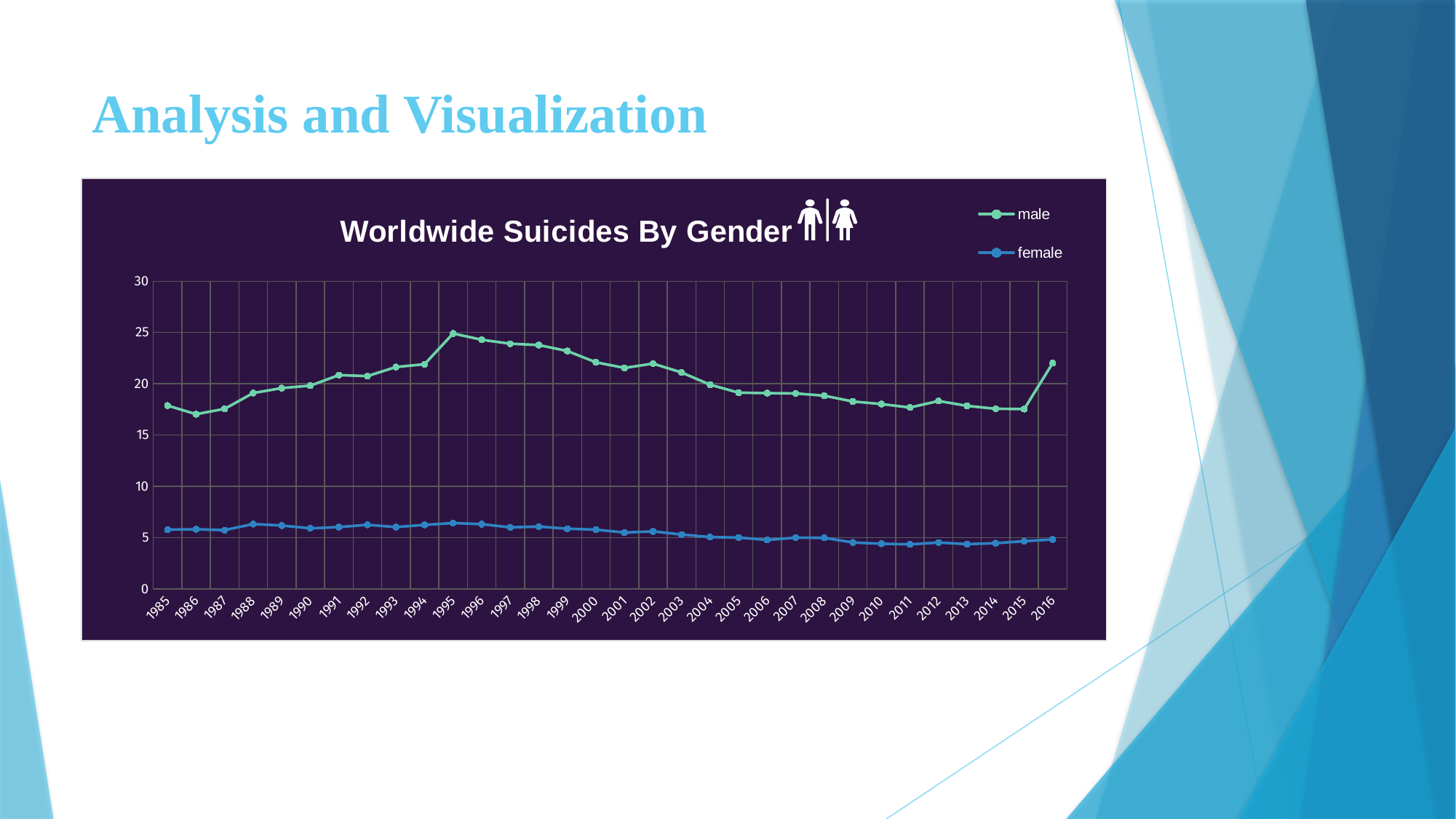

# Analysis and Visualization

### Chart: Worldwide Suicides By Gender

| Category | male | female |
|---|---|---|
| 1985 | 17.87548611111111 | 5.7769097222222205 |
| 1986 | 17.033993055555552 | 5.812673611111108 |
| 1987 | 17.556296296296303 | 5.732129629629626 |
| 1988 | 19.095408163265304 | 6.323401360544222 |
| 1989 | 19.581314102564104 | 6.176826923076925 |
| 1990 | 19.81890625 | 5.907005208333332 |
| 1991 | 20.849791666666665 | 6.027968750000002 |
| 1992 | 20.74746153846154 | 6.249666666666665 |
| 1993 | 21.636153846153846 | 6.031256410256407 |
| 1994 | 21.906519607843162 | 6.240024509803921 |
| 1995 | 24.90525641025641 | 6.420085470085466 |
| 1996 | 24.296471861471858 | 6.314372294372299 |
| 1997 | 23.903982683982694 | 6.004740259740258 |
| 1998 | 23.7741983122363 | 6.079641350210964 |
| 1999 | 23.196305220883527 | 5.86777108433735 |
| 2000 | 22.09965116279069 | 5.783003875968996 |
| 2001 | 21.5463446969697 | 5.491931818181824 |
| 2002 | 21.966996124031013 | 5.606104651162786 |
| 2003 | 21.107655038759685 | 5.302383720930233 |
| 2004 | 19.9097619047619 | 5.054126984126987 |
| 2005 | 19.12928571428575 | 5.007599206349207 |
| 2006 | 19.08586274509804 | 4.769058823529412 |
| 2007 | 19.05666666666668 | 4.994011627906974 |
| 2008 | 18.835960784313713 | 4.979411764705882 |
| 2009 | 18.273333333333348 | 4.52823970037453 |
| 2010 | 18.025681818181834 | 4.406117424242426 |
| 2011 | 17.686375968992262 | 4.344321705426353 |
| 2012 | 18.32181069958845 | 4.521625514403292 |
| 2013 | 17.84970833333333 | 4.366208333333337 |
| 2014 | 17.56412393162394 | 4.458803418803418 |
| 2015 | 17.534677419354843 | 4.653467741935485 |
| 2016 | 22.023749999999996 | 4.818624999999999 |